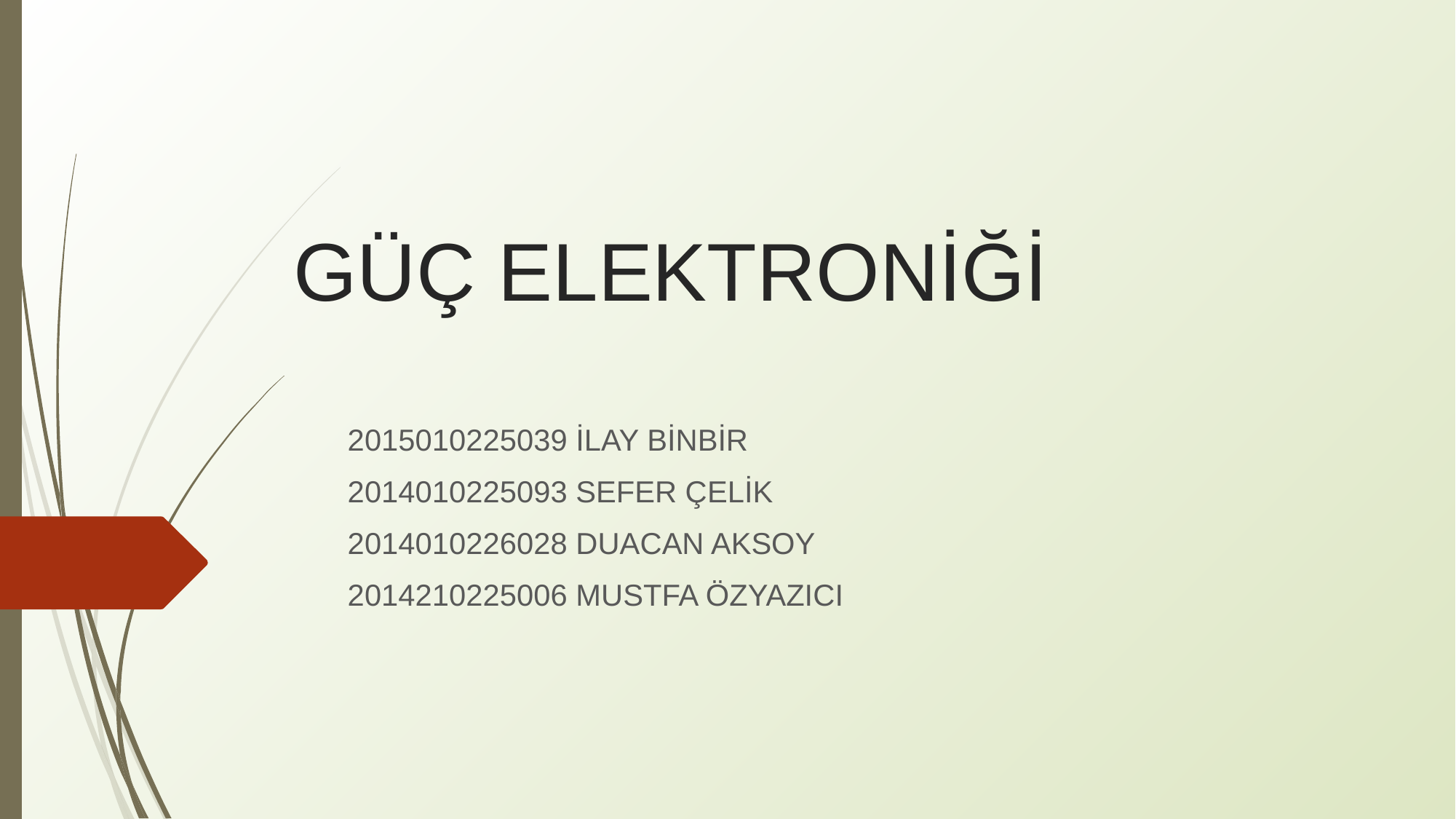

# GÜÇ ELEKTRONİĞİ
2015010225039 İLAY BİNBİR
2014010225093 SEFER ÇELİK
2014010226028 DUACAN AKSOY
2014210225006 MUSTFA ÖZYAZICI